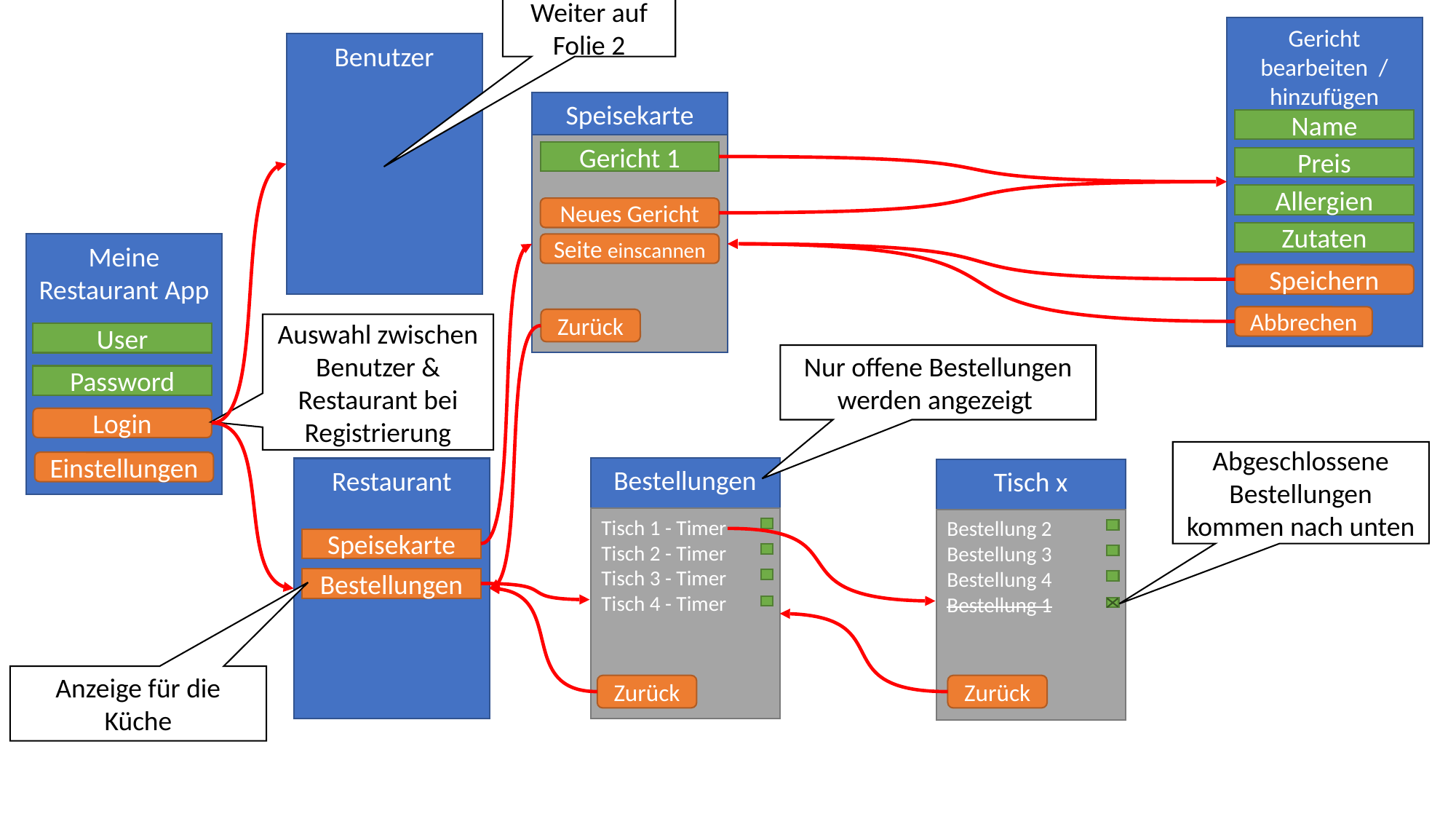

Weiter auf Folie 2
Benutzer
Gericht bearbeiten  / hinzufügen
Name
Preis
Allergien
Zutaten
Speichern
Abbrechen
Speisekarte

Gericht 1
Neues Gericht
Seite einscannen
Zurück
Meine Restaurant App
Auswahl zwischen Benutzer & Restaurant bei Registrierung
User
Password
Login
Einstellungen
Nur offene Bestellungen werden angezeigt
Bestellungen
Tisch 1 - Timer
Tisch 2 - Timer
Tisch 3 - Timer
Tisch 4 - Timer

Zurück
Abgeschlossene Bestellungen kommen nach unten
Restaurant
Speisekarte
Bestellungen
Anzeige für die Küche
Tisch x
Bestellung 2
Bestellung 3
Bestellung 4
Bestellung 1

Zurück